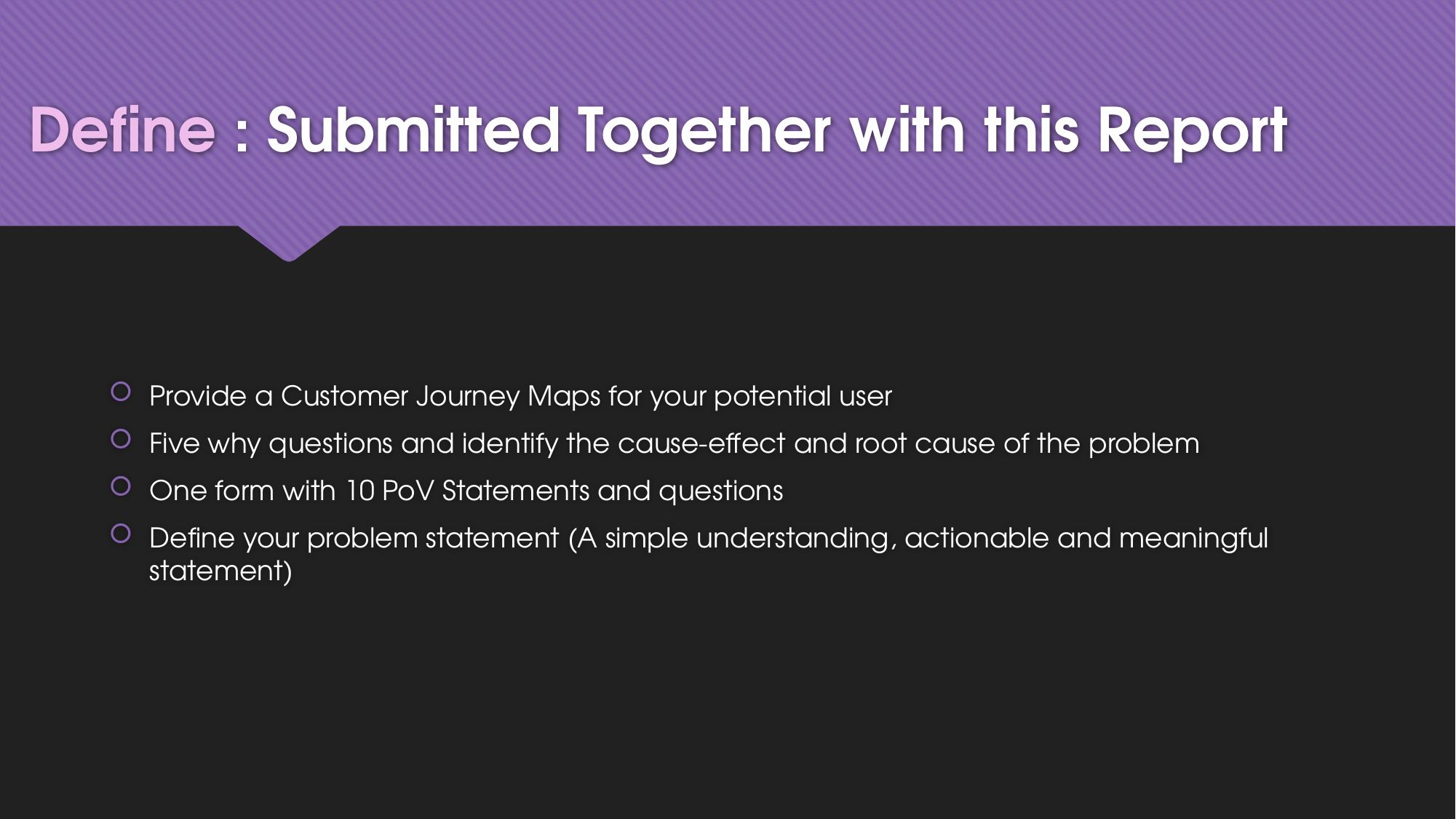

# Define : Submitted Together with this Report
Provide a Customer Journey Maps for your potential user
Five why questions and identify the cause-effect and root cause of the problem
One form with 10 PoV Statements and questions
Define your problem statement (A simple understanding, actionable and meaningful statement)